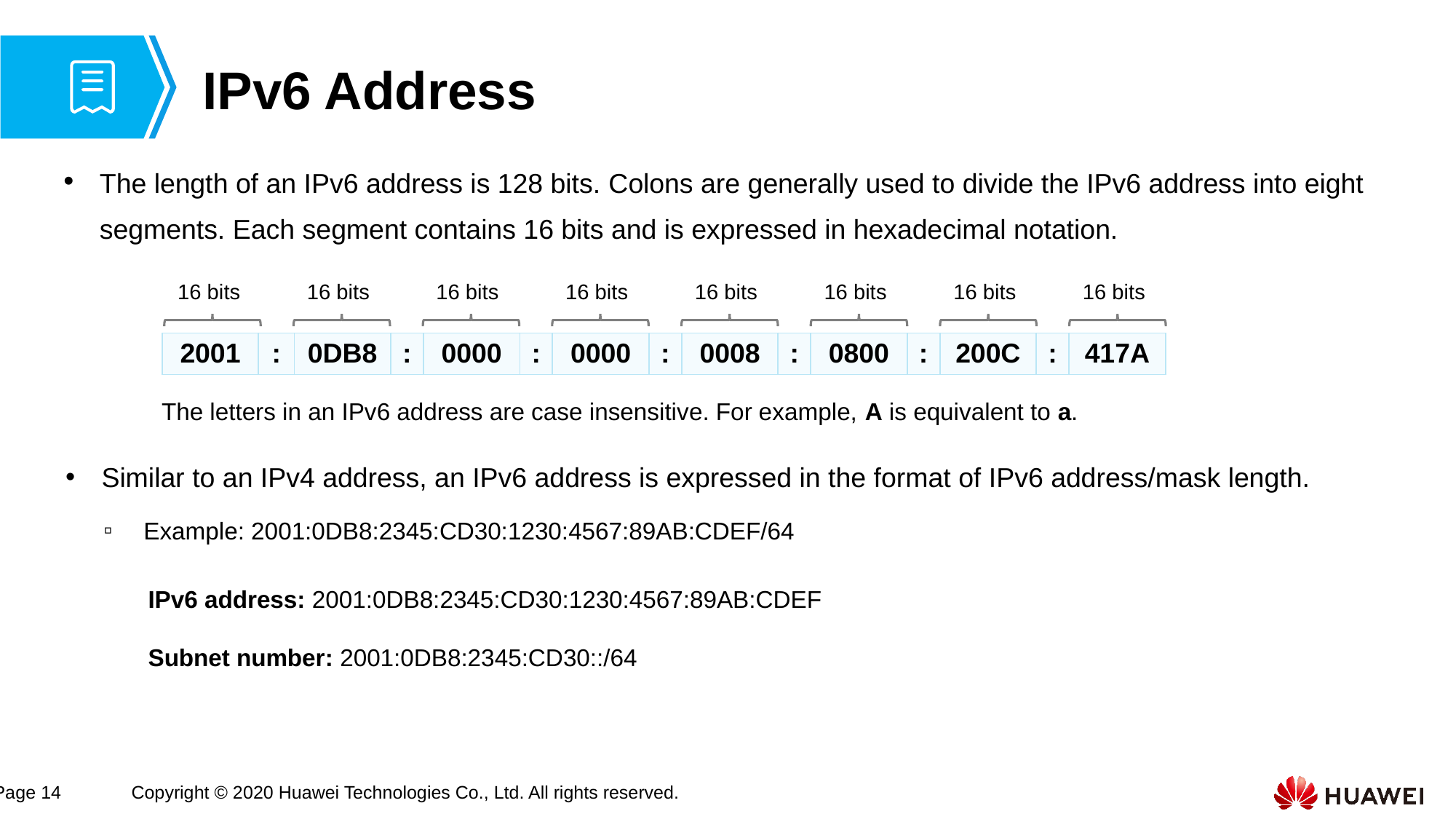

# IPv6 Address
The length of an IPv6 address is 128 bits. Colons are generally used to divide the IPv6 address into eight segments. Each segment contains 16 bits and is expressed in hexadecimal notation.

16 bits

16 bits

16 bits

16 bits

16 bits

16 bits

16 bits

16 bits
| 2001 | : | 0DB8 | : | 0000 | : | 0000 | : | 0008 | : | 0800 | : | 200C | : | 417A |
| --- | --- | --- | --- | --- | --- | --- | --- | --- | --- | --- | --- | --- | --- | --- |
The letters in an IPv6 address are case insensitive. For example, A is equivalent to a.
Similar to an IPv4 address, an IPv6 address is expressed in the format of IPv6 address/mask length.
Example: 2001:0DB8:2345:CD30:1230:4567:89AB:CDEF/64
IPv6 address: 2001:0DB8:2345:CD30:1230:4567:89AB:CDEF

Subnet number: 2001:0DB8:2345:CD30::/64